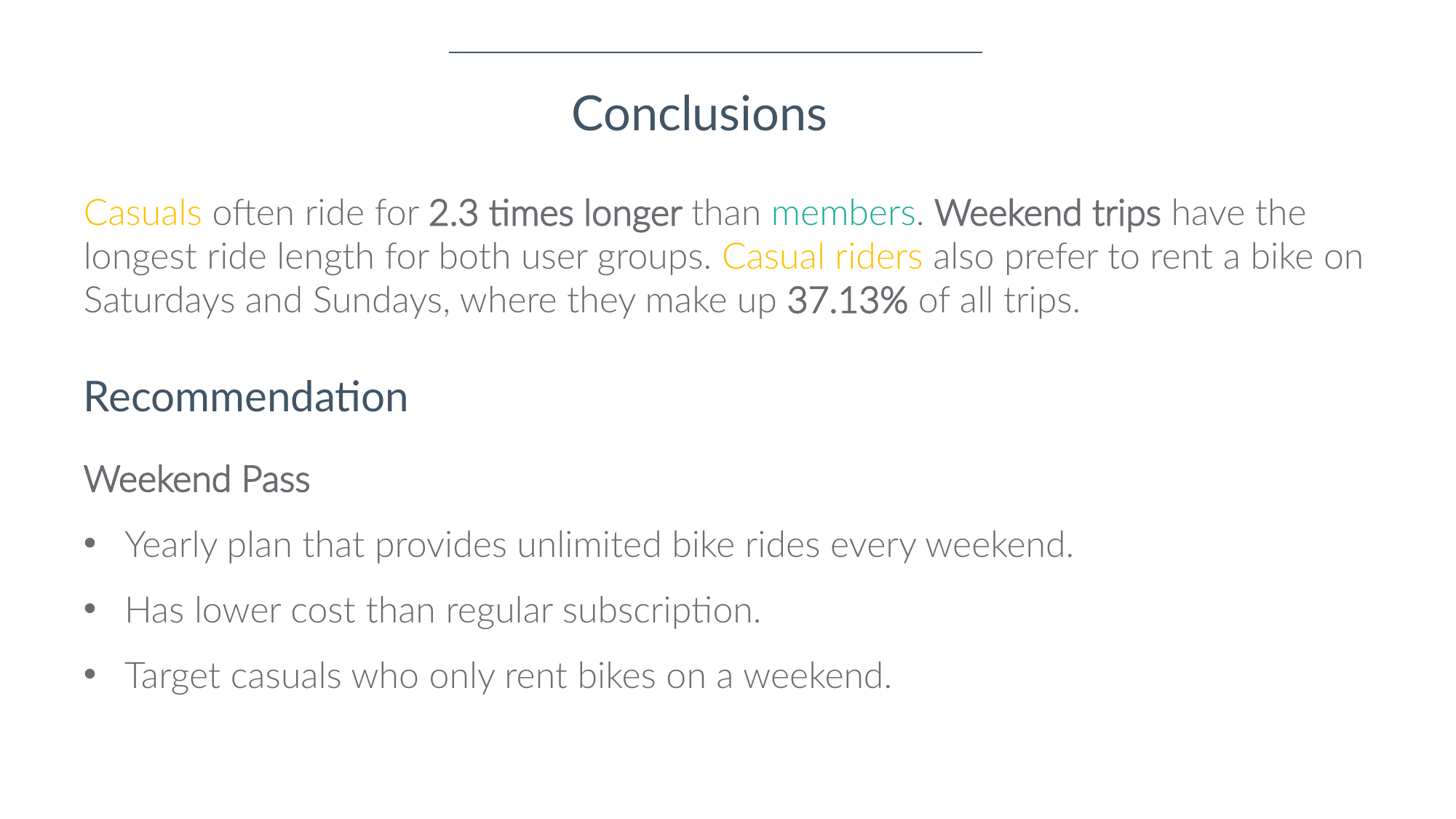

Conclusions
Casuals often ride for 2.3 times longer than members. Weekend trips have the longest ride length for both user groups. Casual riders also prefer to rent a bike on Saturdays and Sundays, where they make up 37.13% of all trips.
Recommendation
Weekend Pass
Yearly plan that provides unlimited bike rides every weekend.
Has lower cost than regular subscription.
Target casuals who only rent bikes on a weekend.